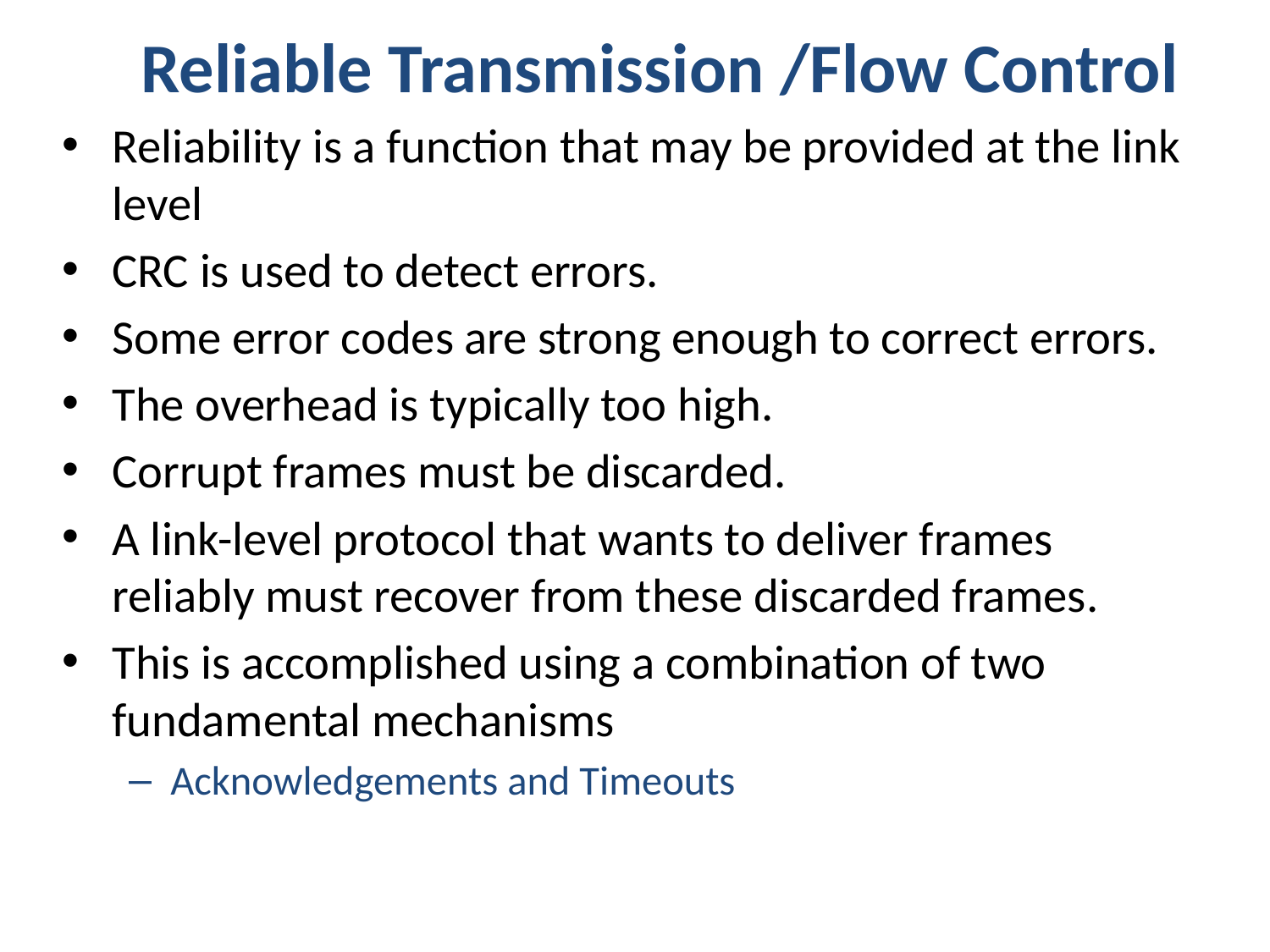

# Reliable Transmission /Flow Control
Reliability is a function that may be provided at the link level
CRC is used to detect errors.
Some error codes are strong enough to correct errors.
The overhead is typically too high.
Corrupt frames must be discarded.
A link-level protocol that wants to deliver frames reliably must recover from these discarded frames.
This is accomplished using a combination of two fundamental mechanisms
Acknowledgements and Timeouts